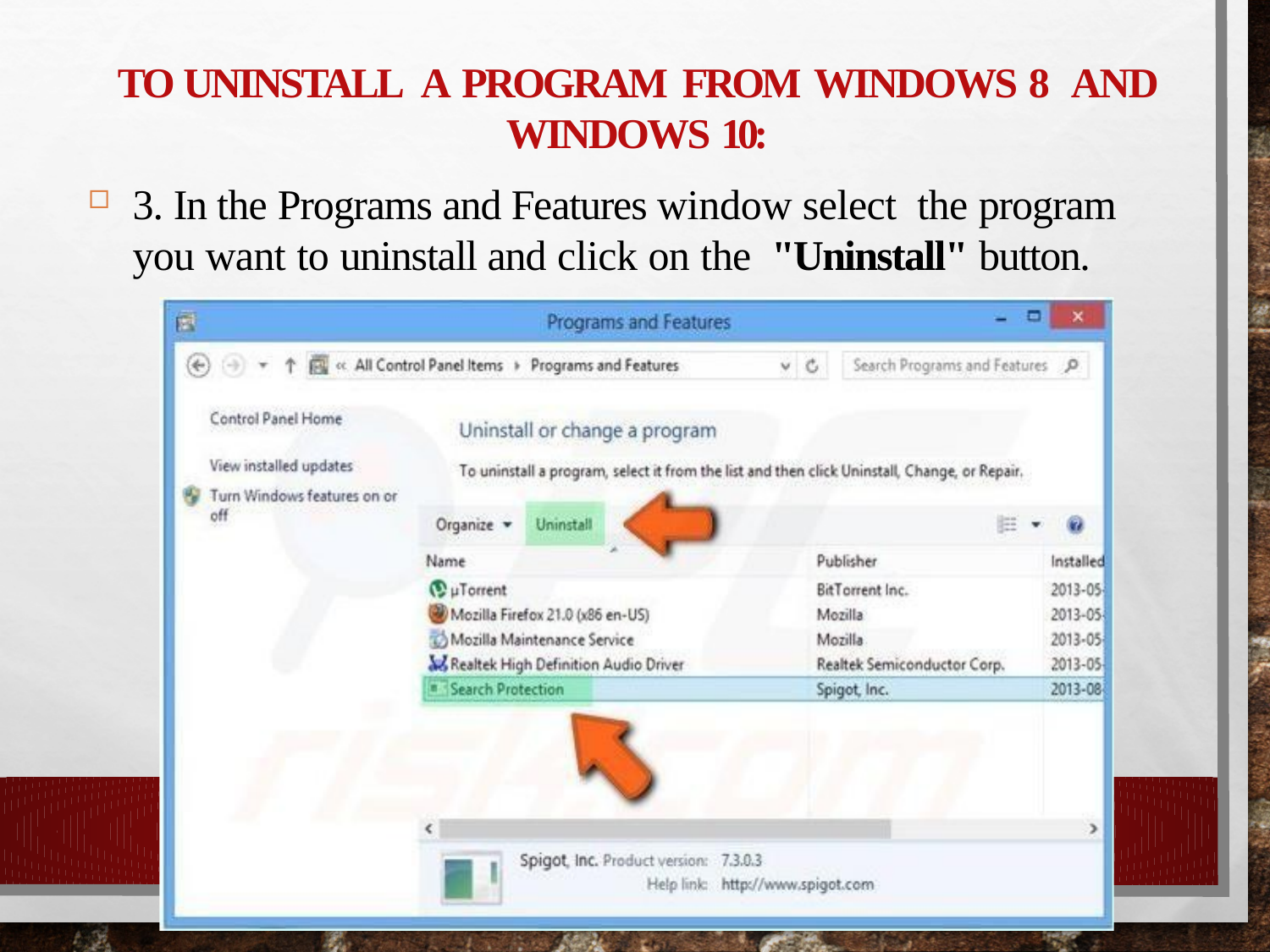

# To uninstall  a program  from  Windows 8  and Windows 10:
3. In the Programs and Features window select  the program you want to uninstall and click on the  "Uninstall" button.